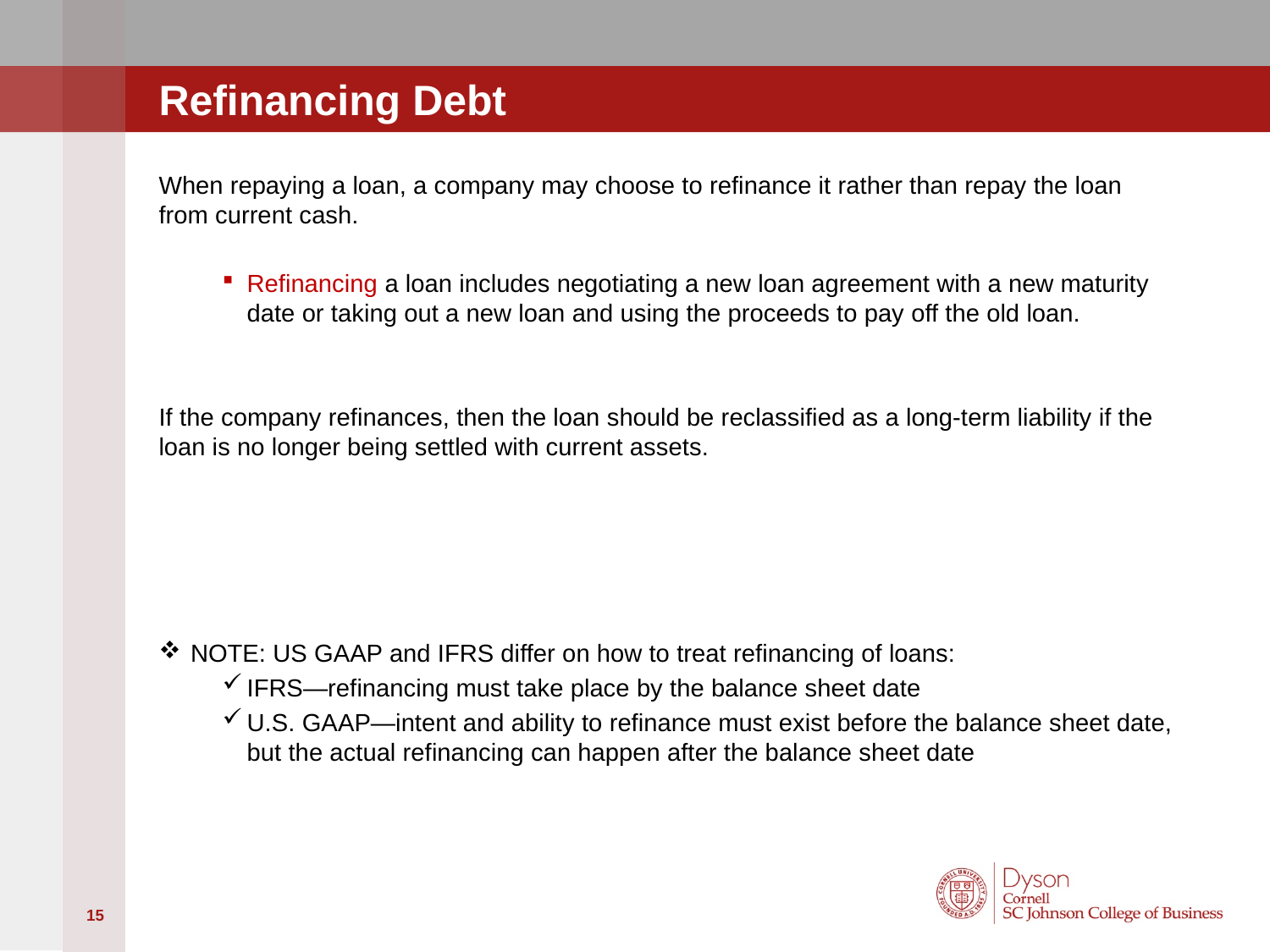

# Refinancing Debt
When repaying a loan, a company may choose to refinance it rather than repay the loan from current cash.

Refinancing a loan includes negotiating a new loan agreement with a new maturity date or taking out a new loan and using the proceeds to pay off the old loan.

If the company refinances, then the loan should be reclassified as a long-term liability if the loan is no longer being settled with current assets.

NOTE: US GAAP and IFRS differ on how to treat refinancing of loans:
IFRS—refinancing must take place by the balance sheet date
U.S. GAAP—intent and ability to refinance must exist before the balance sheet date, but the actual refinancing can happen after the balance sheet date
15